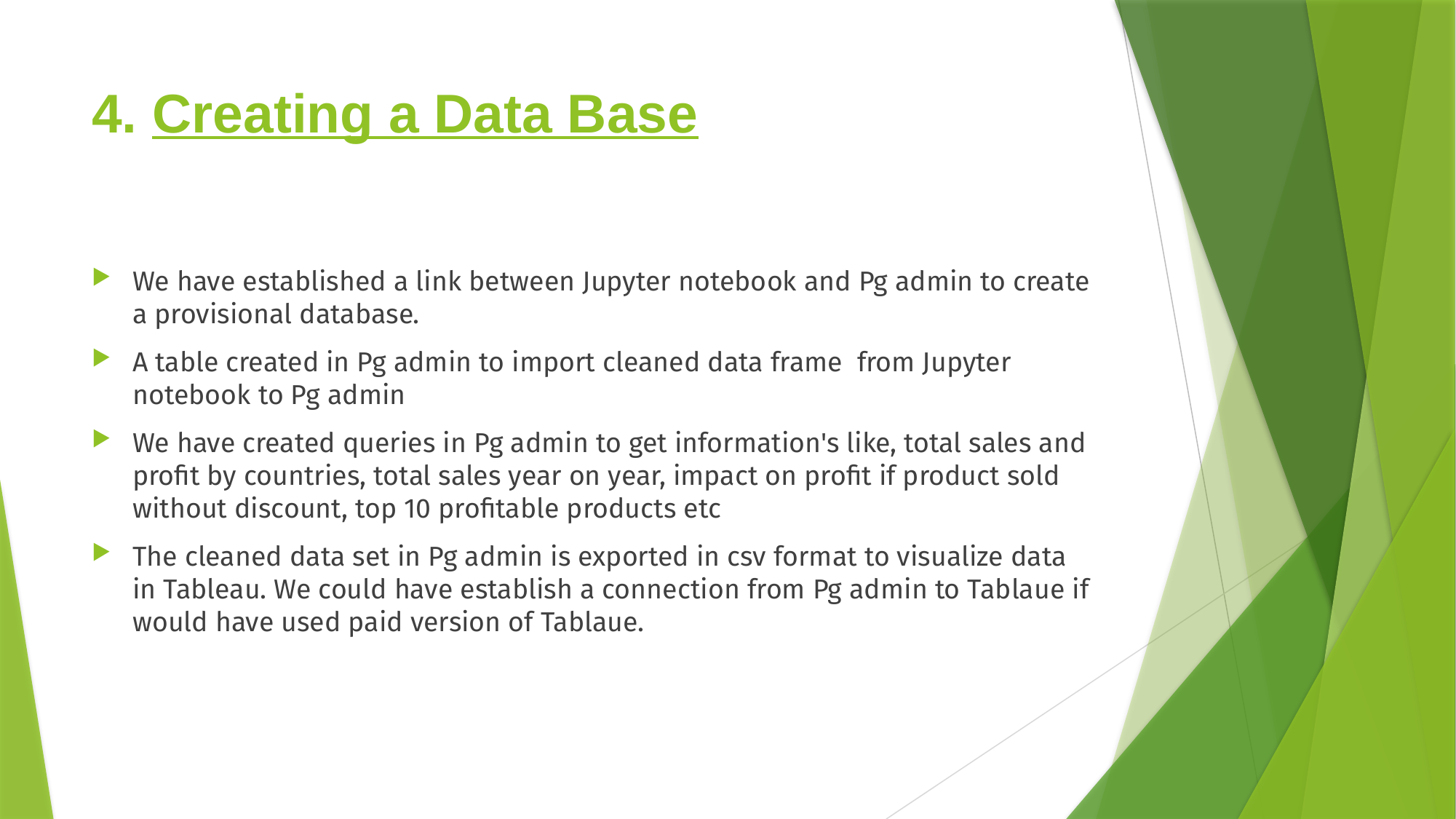

# 4. Creating a Data Base
We have established a link between Jupyter notebook and Pg admin to create a provisional database.
A table created in Pg admin to import cleaned data frame  from Jupyter notebook to Pg admin
We have created queries in Pg admin to get information's like, total sales and profit by countries, total sales year on year, impact on profit if product sold without discount, top 10 profitable products etc
The cleaned data set in Pg admin is exported in csv format to visualize data in Tableau. We could have establish a connection from Pg admin to Tablaue if would have used paid version of Tablaue.